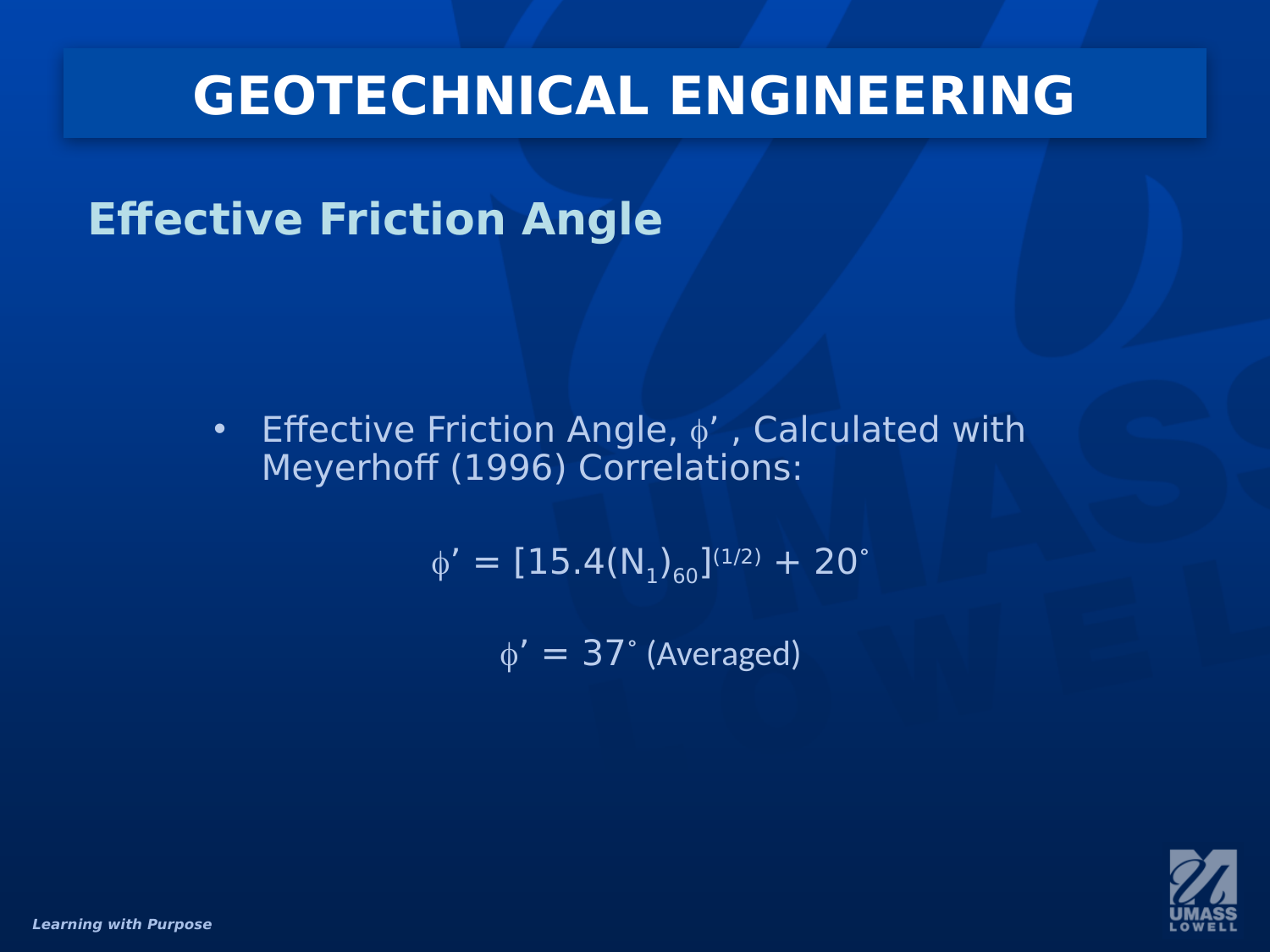

# GEOTECHNICAL ENGINEERING
Effective Friction Angle
Effective Friction Angle, φ’ , Calculated with Meyerhoff (1996) Correlations:

φ’ = [15.4(N1)60](1/2) + 20˚

φ’ = 37˚ (Averaged)